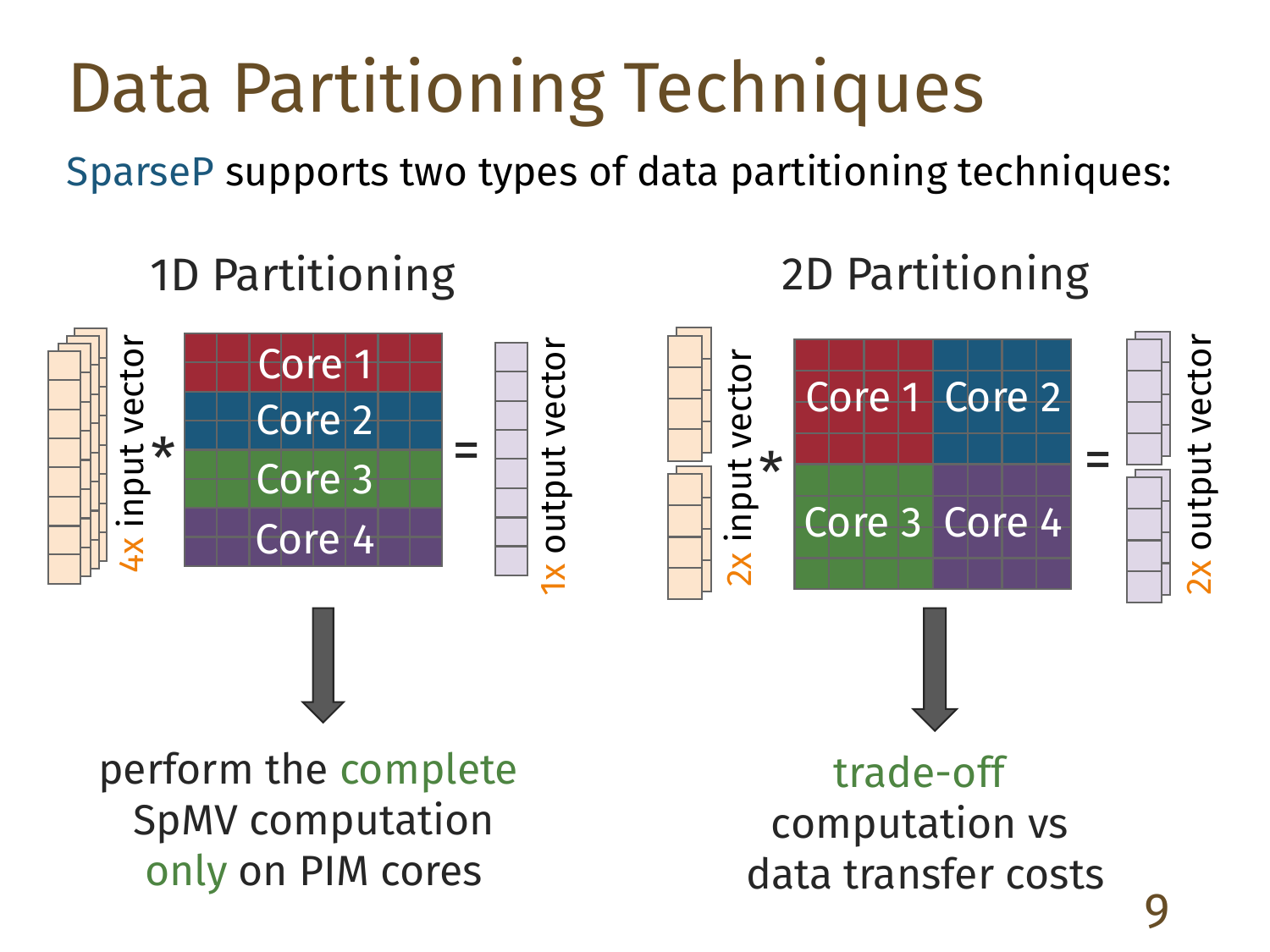

Data Partitioning Techniques
SparseP supports two types of data partitioning techniques:
2D Partitioning
1D Partitioning

4x input vector
1x output vector

Core 1
Core 2
Core 3
Core 4
=
*

2x output vector

2x input vector

Core 1
Core 2
Core 3
Core 4
=
*

perform the complete
SpMV computation
only on PIM cores

trade-off
computation vs
data transfer costs
9